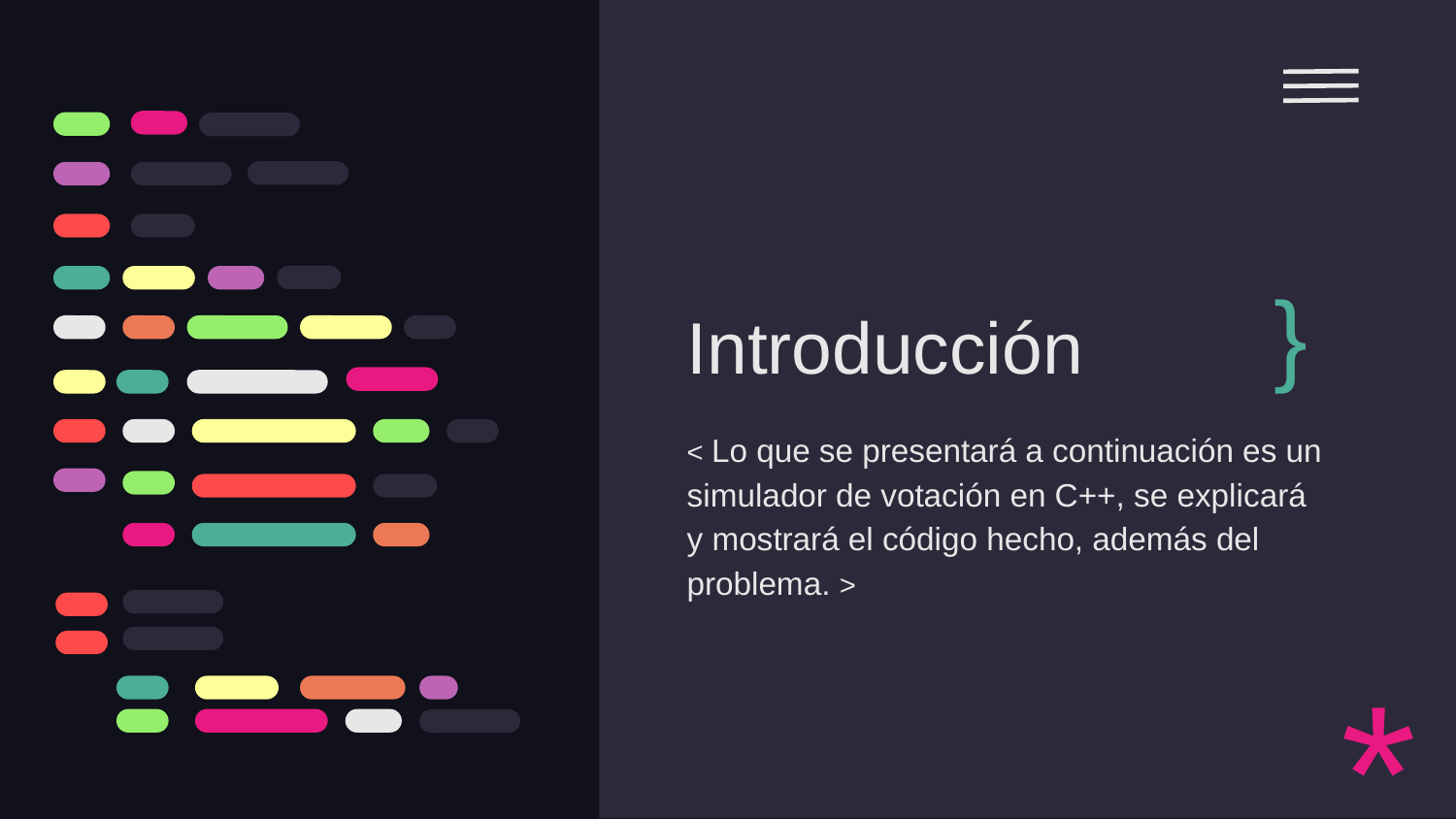

}
# Introducción
< Lo que se presentará a continuación es un simulador de votación en C++, se explicará y mostrará el código hecho, además del problema. >
*